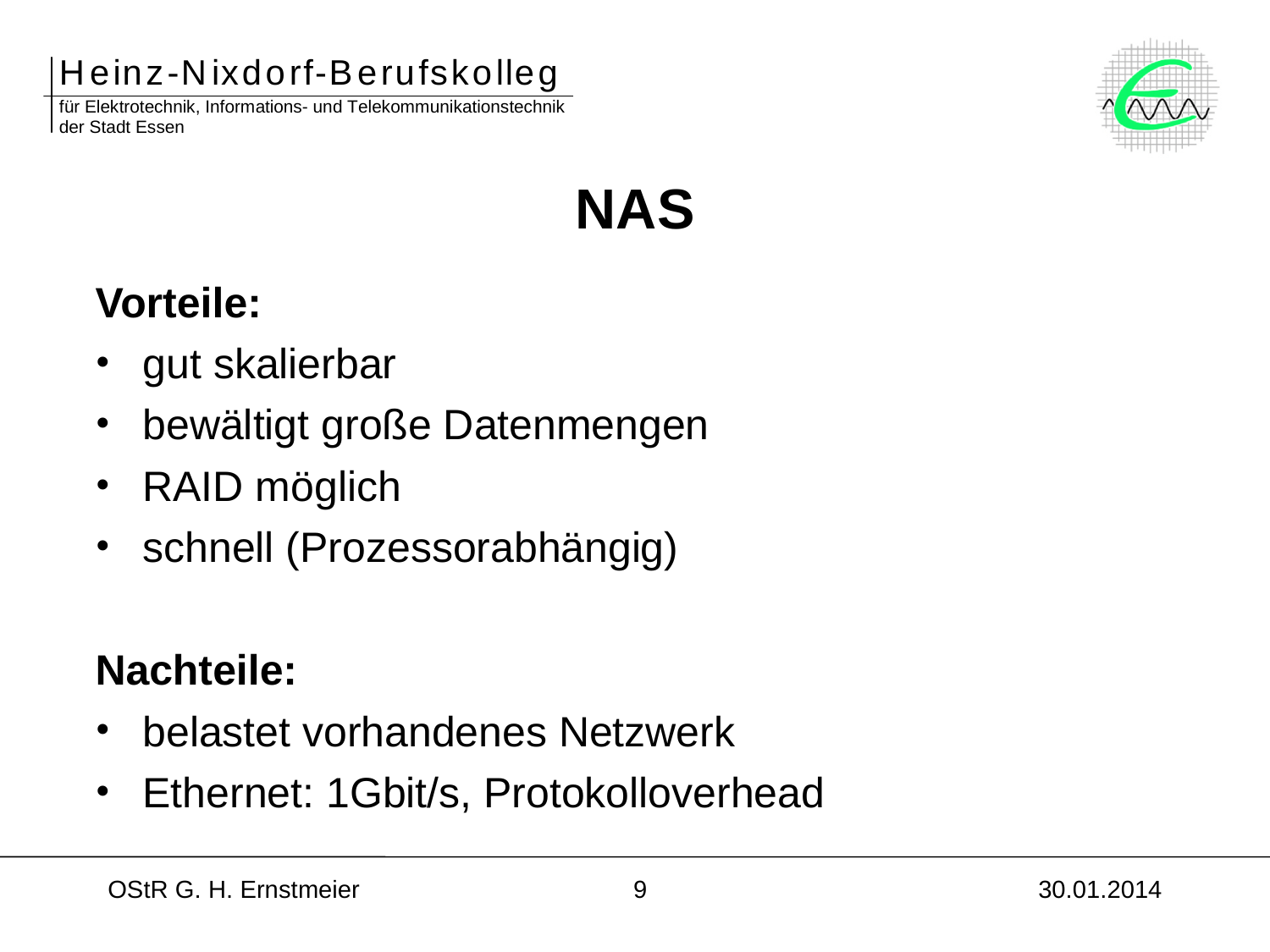

# NAS
Vorteile:
gut skalierbar
bewältigt große Datenmengen
RAID möglich
schnell (Prozessorabhängig)

Nachteile:
belastet vorhandenes Netzwerk
Ethernet: 1Gbit/s, Protokolloverhead

OStR G. H. Ernstmeier
9
30.01.2014